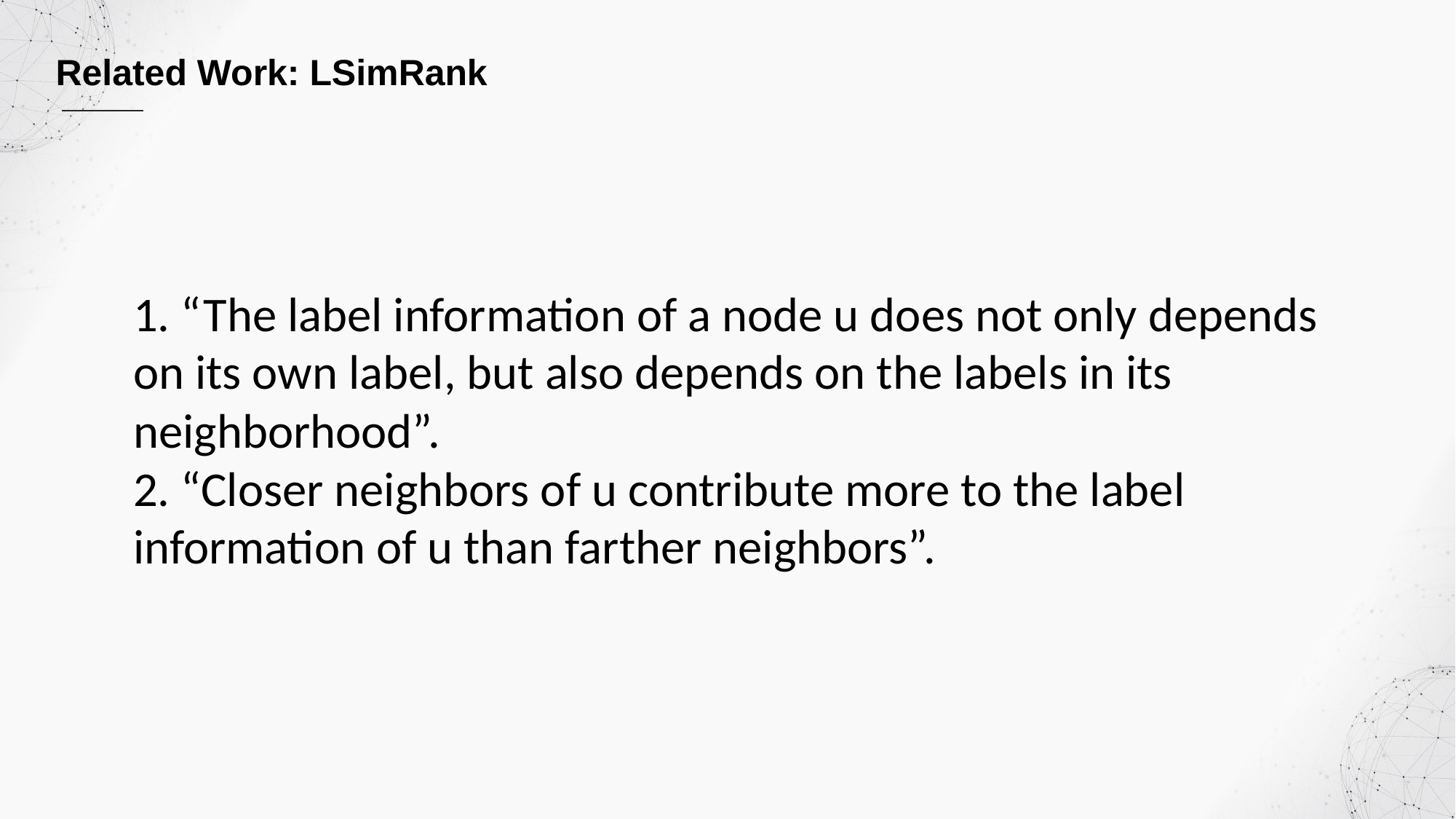

Related Work: LSimRank
1. “The label information of a node u does not only depends on its own label, but also depends on the labels in its neighborhood”.
2. “Closer neighbors of u contribute more to the label information of u than farther neighbors”.